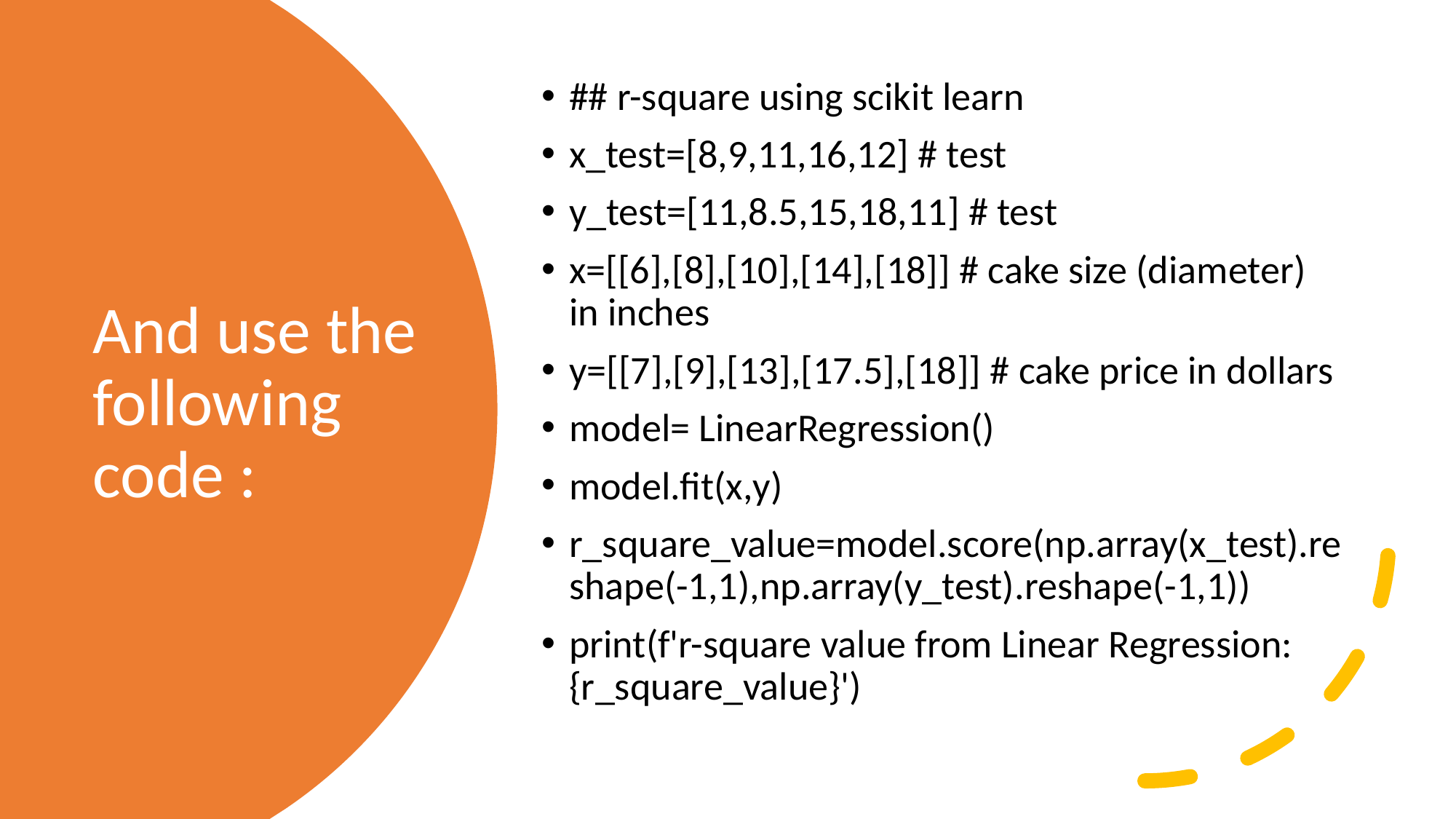

## r-square using scikit learn
x_test=[8,9,11,16,12] # test
y_test=[11,8.5,15,18,11] # test
x=[[6],[8],[10],[14],[18]] # cake size (diameter) in inches
y=[[7],[9],[13],[17.5],[18]] # cake price in dollars
model= LinearRegression()
model.fit(x,y)
r_square_value=model.score(np.array(x_test).reshape(-1,1),np.array(y_test).reshape(-1,1))
print(f'r-square value from Linear Regression: {r_square_value}')

# And use the following code :